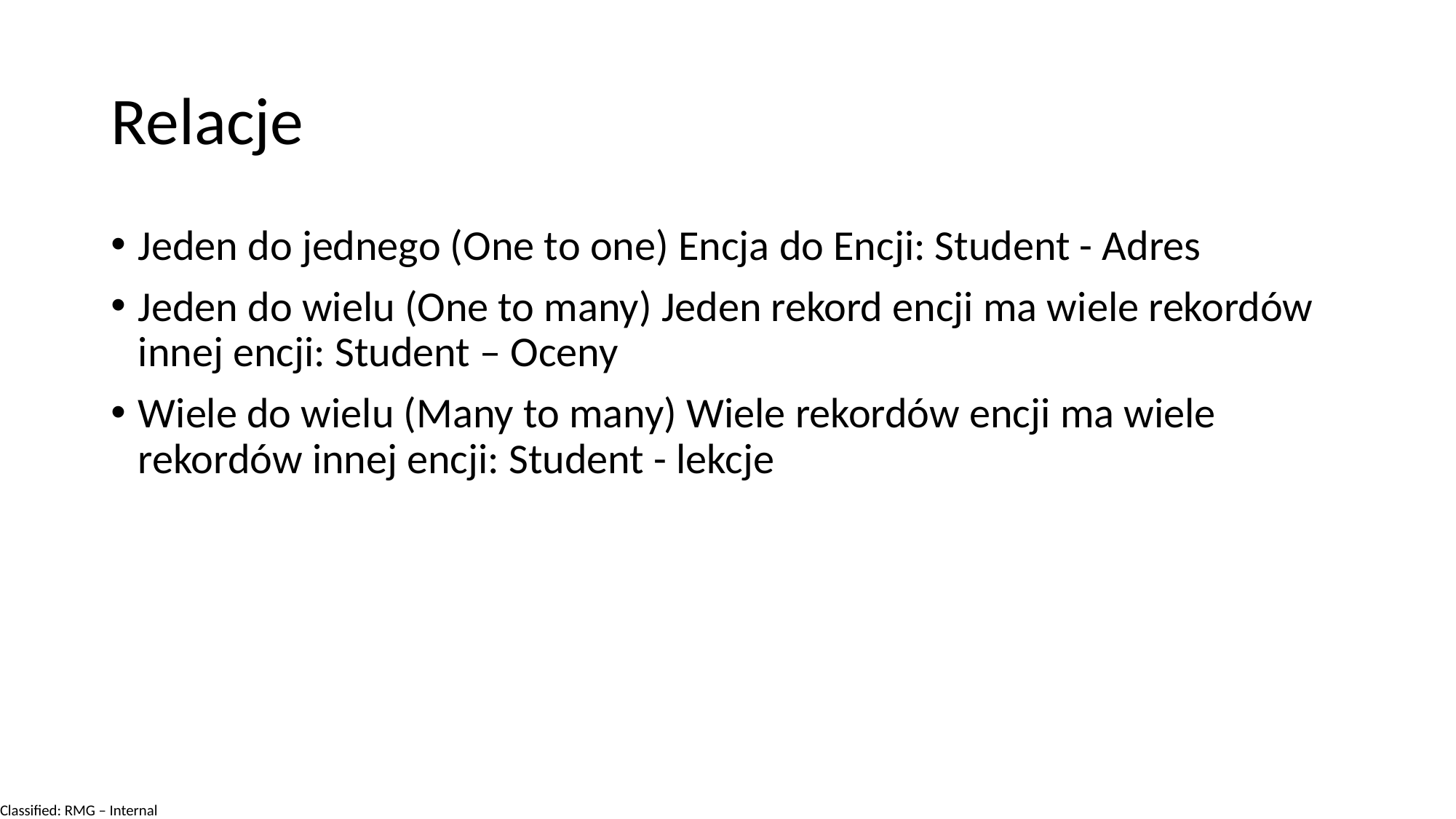

# Relacje
Jeden do jednego (One to one) Encja do Encji: Student - Adres
Jeden do wielu (One to many) Jeden rekord encji ma wiele rekordów innej encji: Student – Oceny
Wiele do wielu (Many to many) Wiele rekordów encji ma wiele rekordów innej encji: Student - lekcje